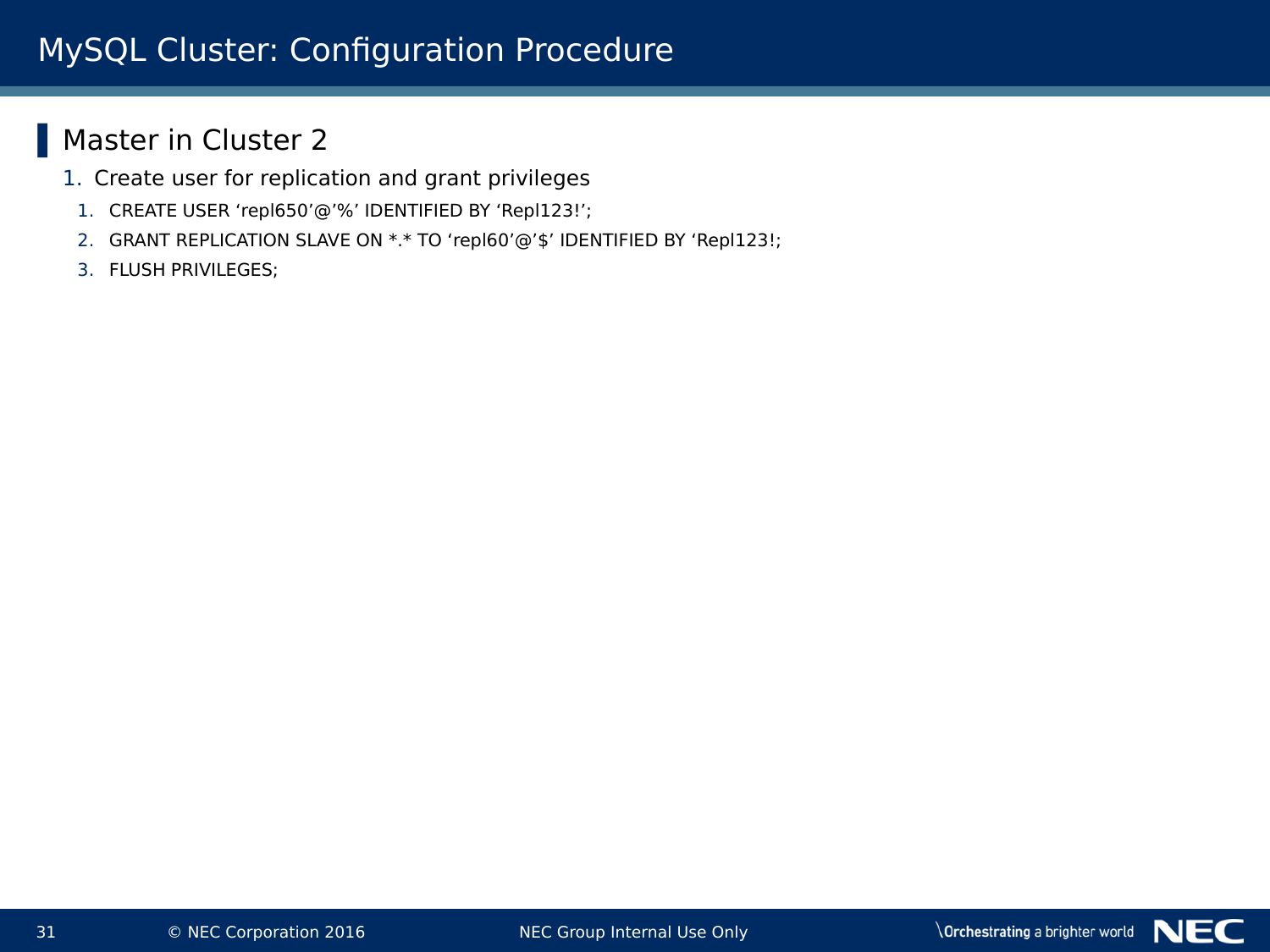

# MySQL Cluster: Configuration Procedure
Master in Cluster 2
Create user for replication and grant privileges
CREATE USER ‘repl650’@’%’ IDENTIFIED BY ‘Repl123!’;
GRANT REPLICATION SLAVE ON *.* TO ‘repl60’@’$’ IDENTIFIED BY ‘Repl123!;
FLUSH PRIVILEGES;